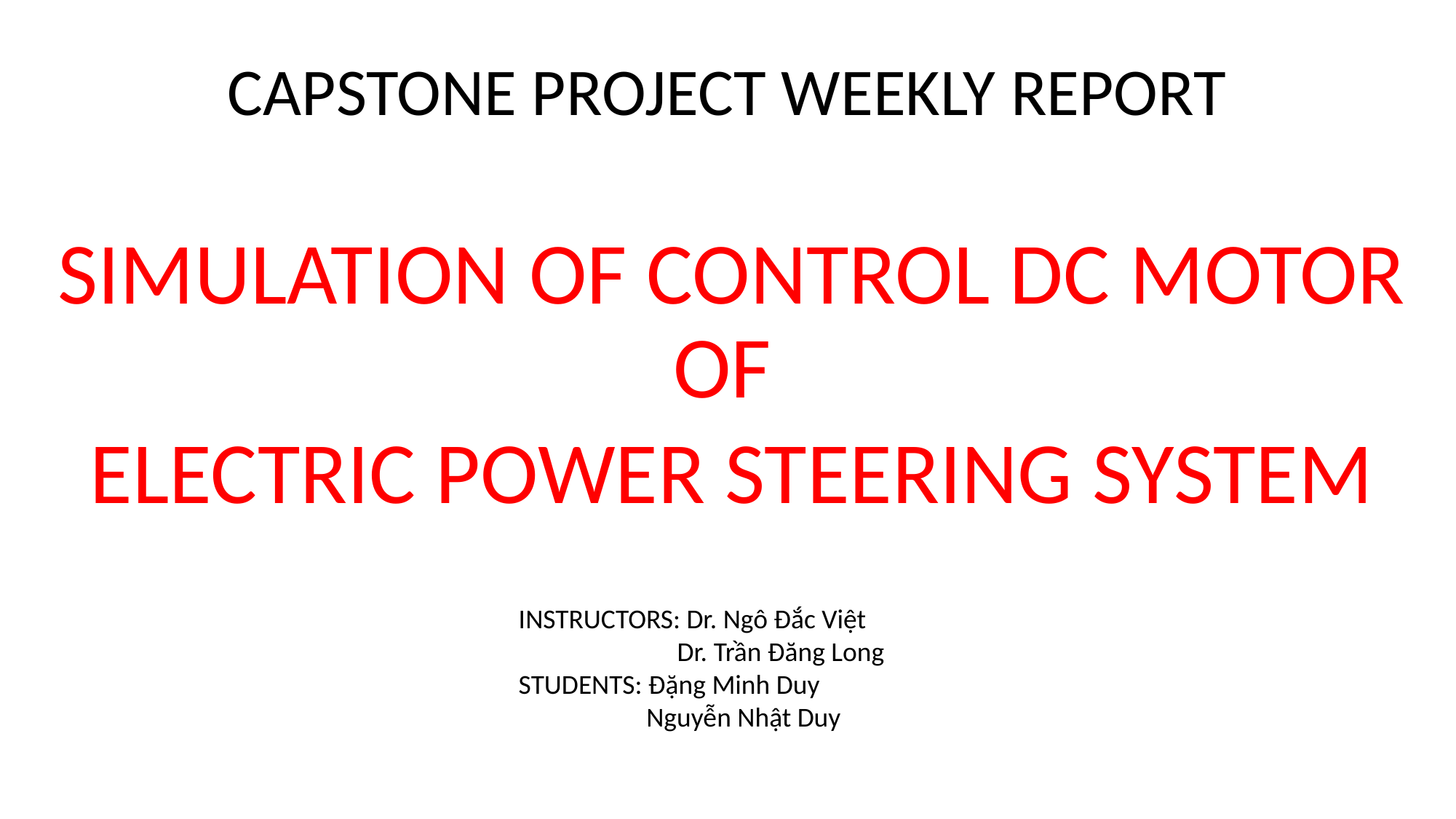

# CAPSTONE PROJECT WEEKLY REPORT
SIMULATION OF CONTROL DC MOTOR OF
ELECTRIC POWER STEERING SYSTEM

INSTRUCTORS: Dr. Ngô Đắc Việt
	        Dr. Trần Đăng Long
STUDENTS: Đặng Minh Duy
	   Nguyễn Nhật Duy